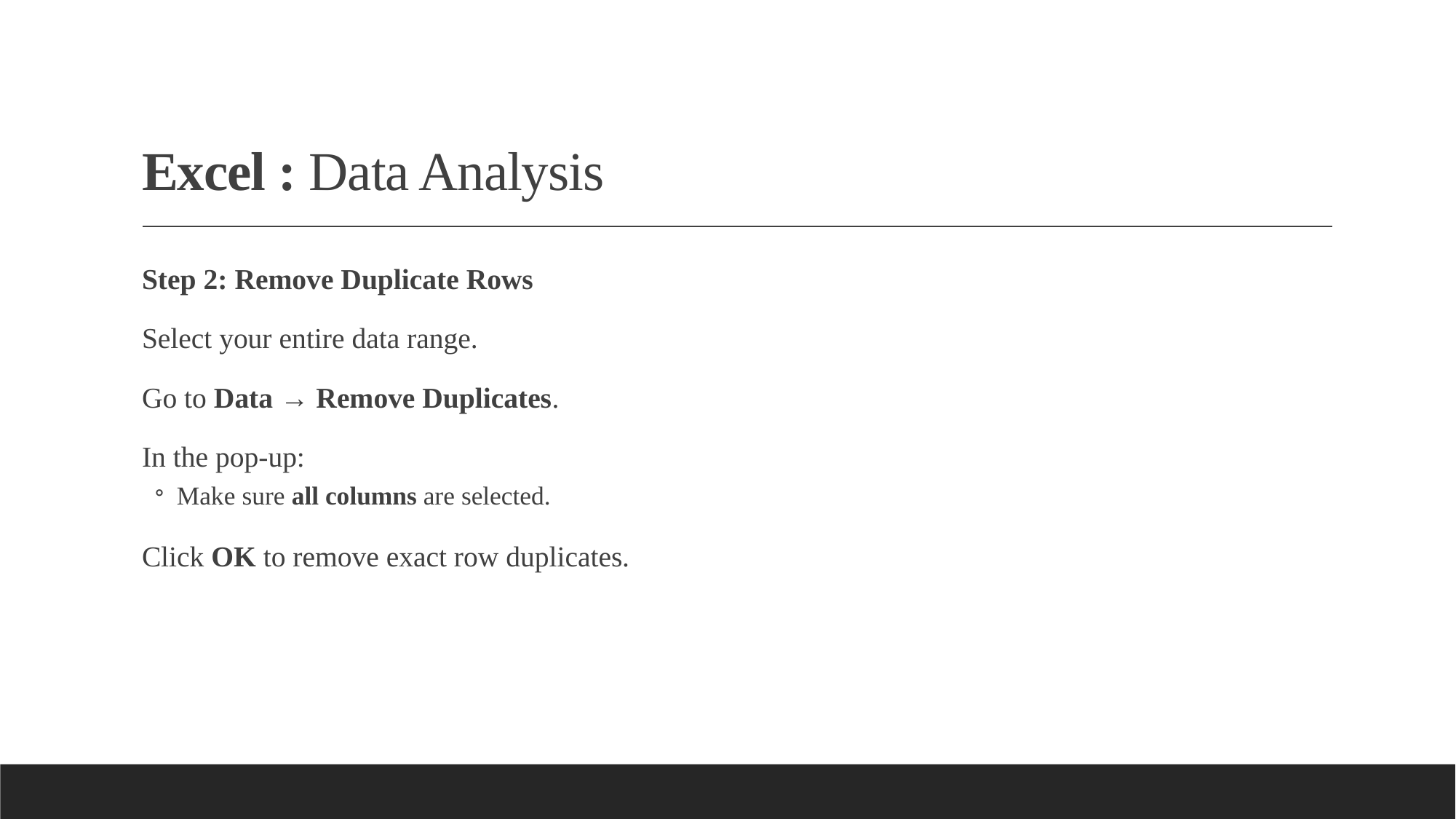

# Excel : Data Analysis
Step 2: Remove Duplicate Rows
Select your entire data range.
Go to Data → Remove Duplicates.
In the pop-up:
Make sure all columns are selected.
Click OK to remove exact row duplicates.